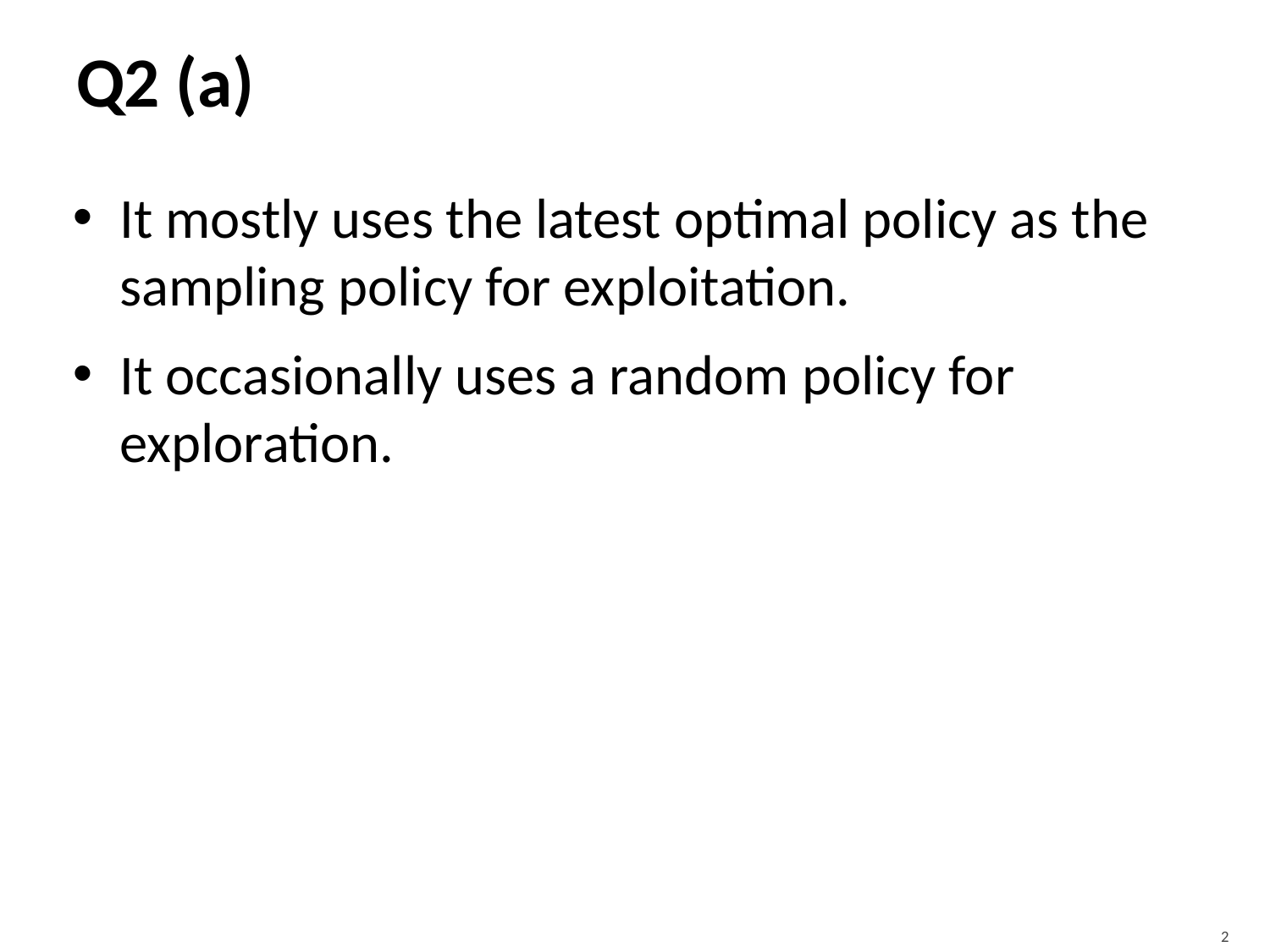

# Q2 (a)
It mostly uses the latest optimal policy as the sampling policy for exploitation.
It occasionally uses a random policy for exploration.
2